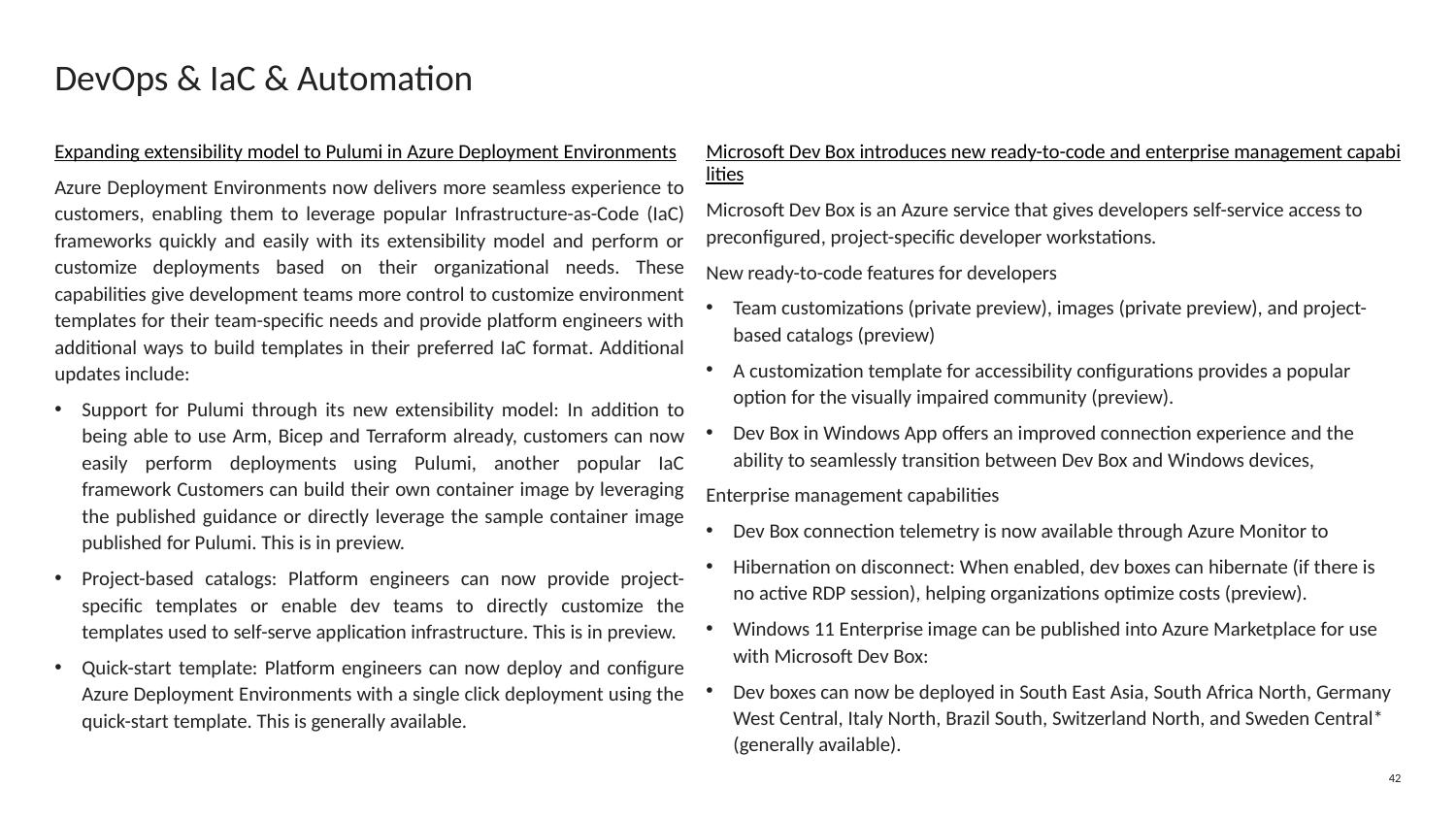

# DevOps & IaC & Automation
Expanding extensibility model to Pulumi in Azure Deployment Environments
Azure Deployment Environments now delivers more seamless experience to customers, enabling them to leverage popular Infrastructure-as-Code (IaC) frameworks quickly and easily with its extensibility model and perform or customize deployments based on their organizational needs. These capabilities give development teams more control to customize environment templates for their team-specific needs and provide platform engineers with additional ways to build templates in their preferred IaC format. Additional updates include:
Support for Pulumi through its new extensibility model: In addition to being able to use Arm, Bicep and Terraform already, customers can now easily perform deployments using Pulumi, another popular IaC framework Customers can build their own container image by leveraging the published guidance or directly leverage the sample container image published for Pulumi. This is in preview.
Project-based catalogs: Platform engineers can now provide project-specific templates or enable dev teams to directly customize the templates used to self-serve application infrastructure. This is in preview.
Quick-start template: Platform engineers can now deploy and configure Azure Deployment Environments with a single click deployment using the quick-start template. This is generally available.
Microsoft Dev Box introduces new ready-to-code and enterprise management capabilities
Microsoft Dev Box is an Azure service that gives developers self-service access to preconfigured, project-specific developer workstations.
New ready-to-code features for developers
Team customizations (private preview), images (private preview), and project-based catalogs (preview)
A customization template for accessibility configurations provides a popular option for the visually impaired community (preview).
Dev Box in Windows App offers an improved connection experience and the ability to seamlessly transition between Dev Box and Windows devices,
Enterprise management capabilities
Dev Box connection telemetry is now available through Azure Monitor to
Hibernation on disconnect: When enabled, dev boxes can hibernate (if there is no active RDP session), helping organizations optimize costs (preview).
Windows 11 Enterprise image can be published into Azure Marketplace for use with Microsoft Dev Box:
Dev boxes can now be deployed in South East Asia, South Africa North, Germany West Central, Italy North, Brazil South, Switzerland North, and Sweden Central* (generally available).